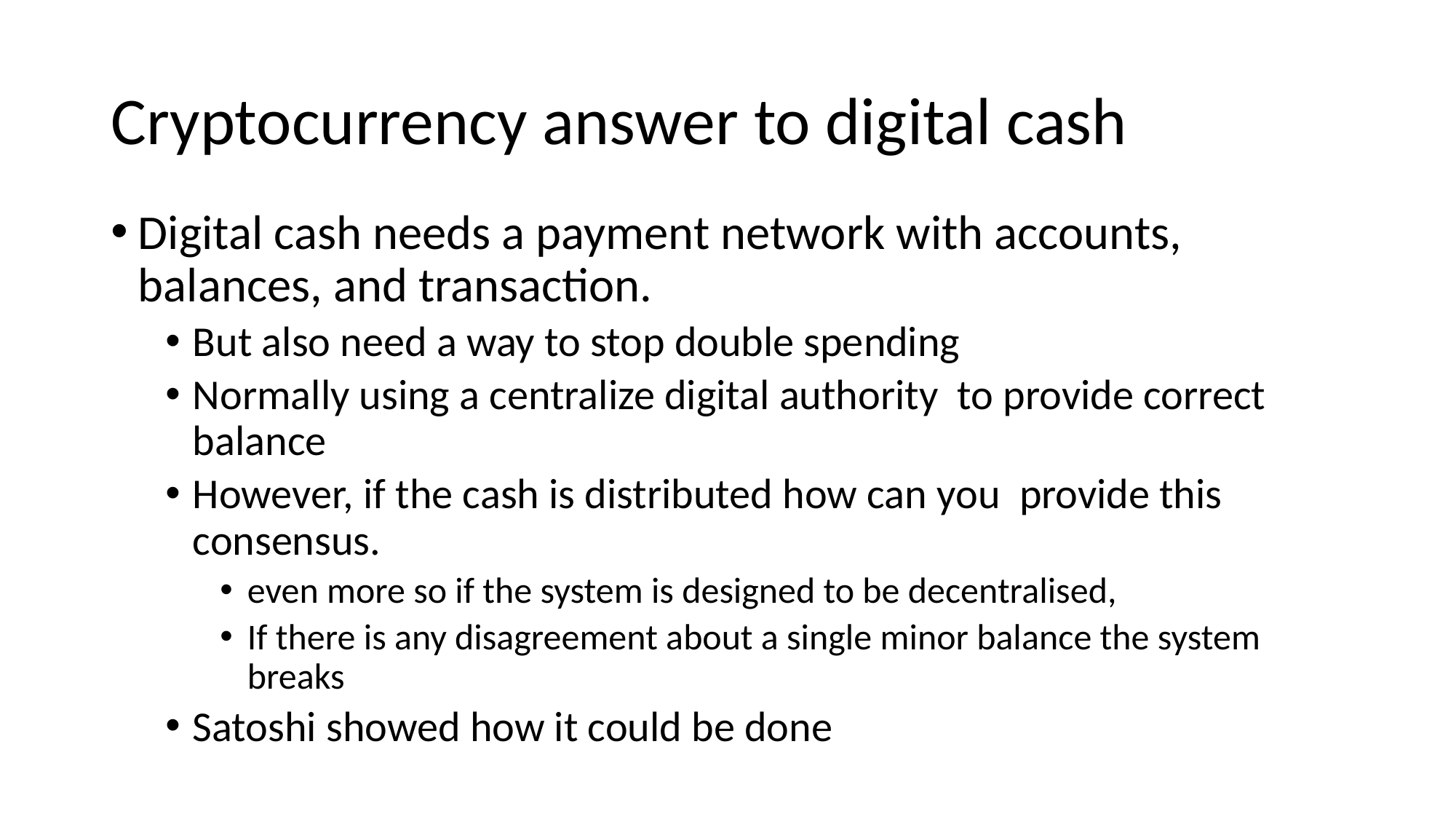

# Cryptocurrency answer to digital cash
Digital cash needs a payment network with accounts, balances, and transaction.
But also need a way to stop double spending
Normally using a centralize digital authority  to provide correct balance
However, if the cash is distributed how can you  provide this consensus.
even more so if the system is designed to be decentralised,
If there is any disagreement about a single minor balance the system breaks
Satoshi showed how it could be done